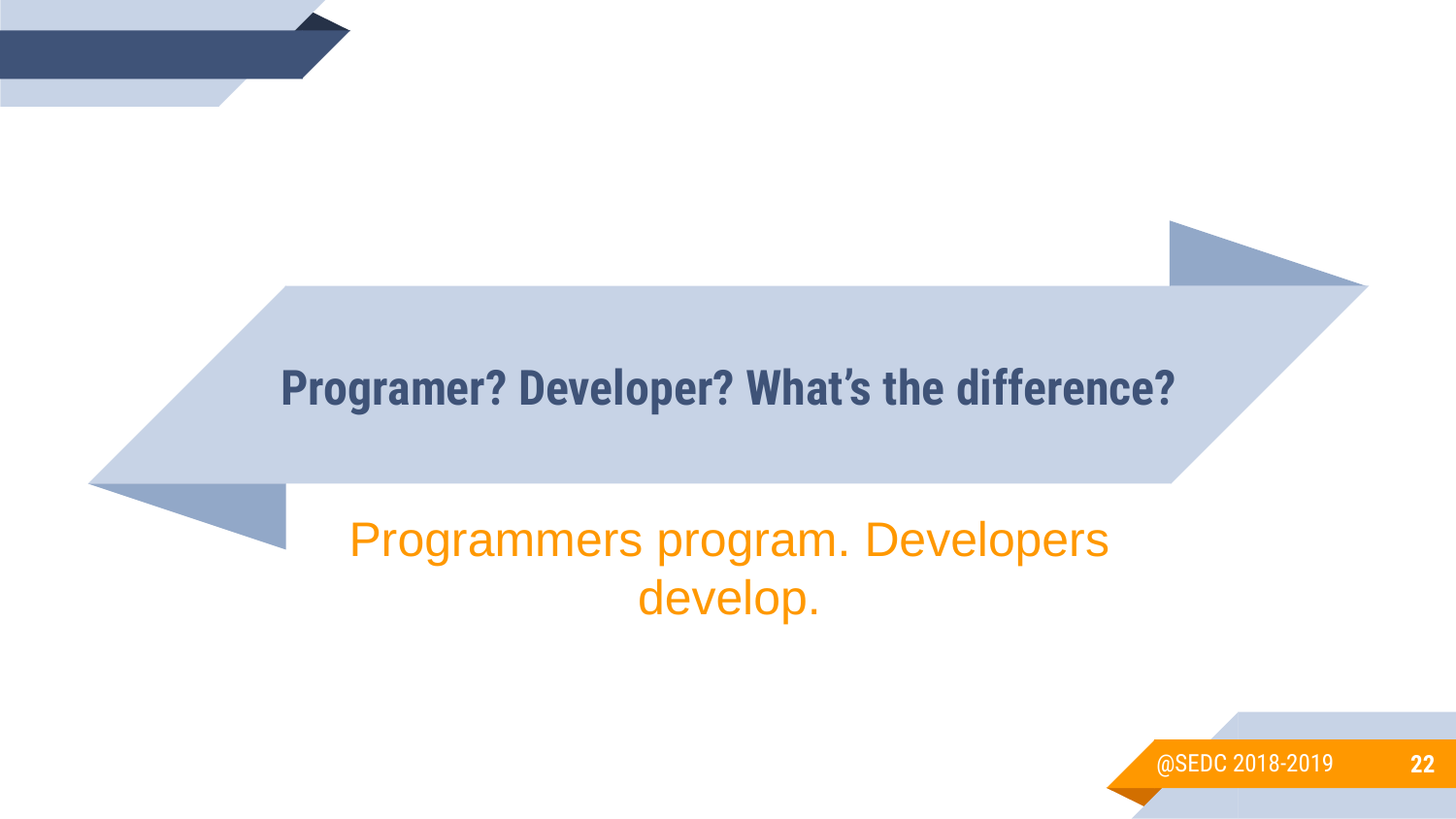

Programer? Developer? What’s the difference?
Programmers program. Developers develop.
@SEDC 2018-2019
22